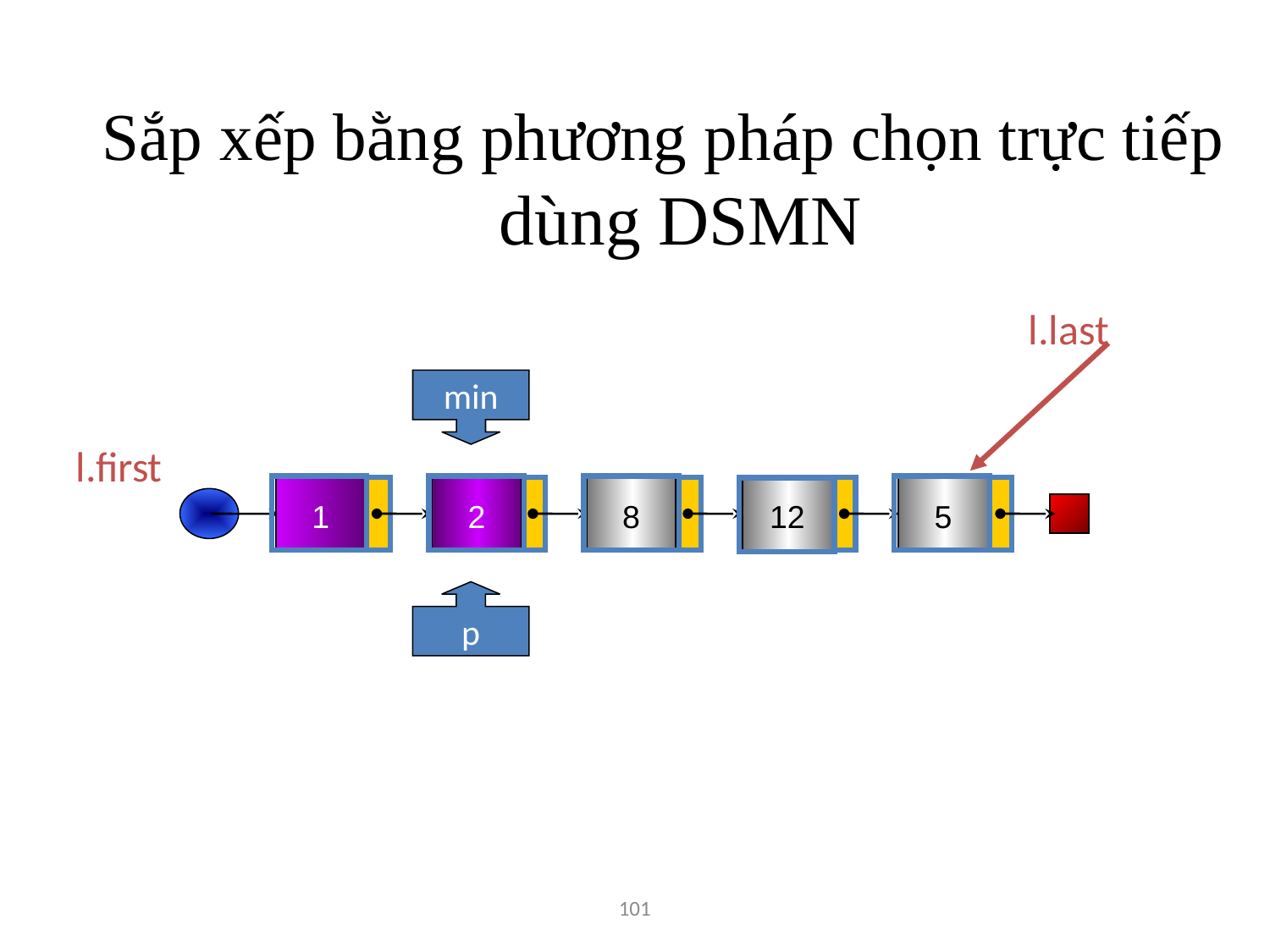

Sắp xếp bằng phương pháp chọn trực tiếp
 dùng DSMN
l.last

min
l.first

1

2

8

12

5

p
101